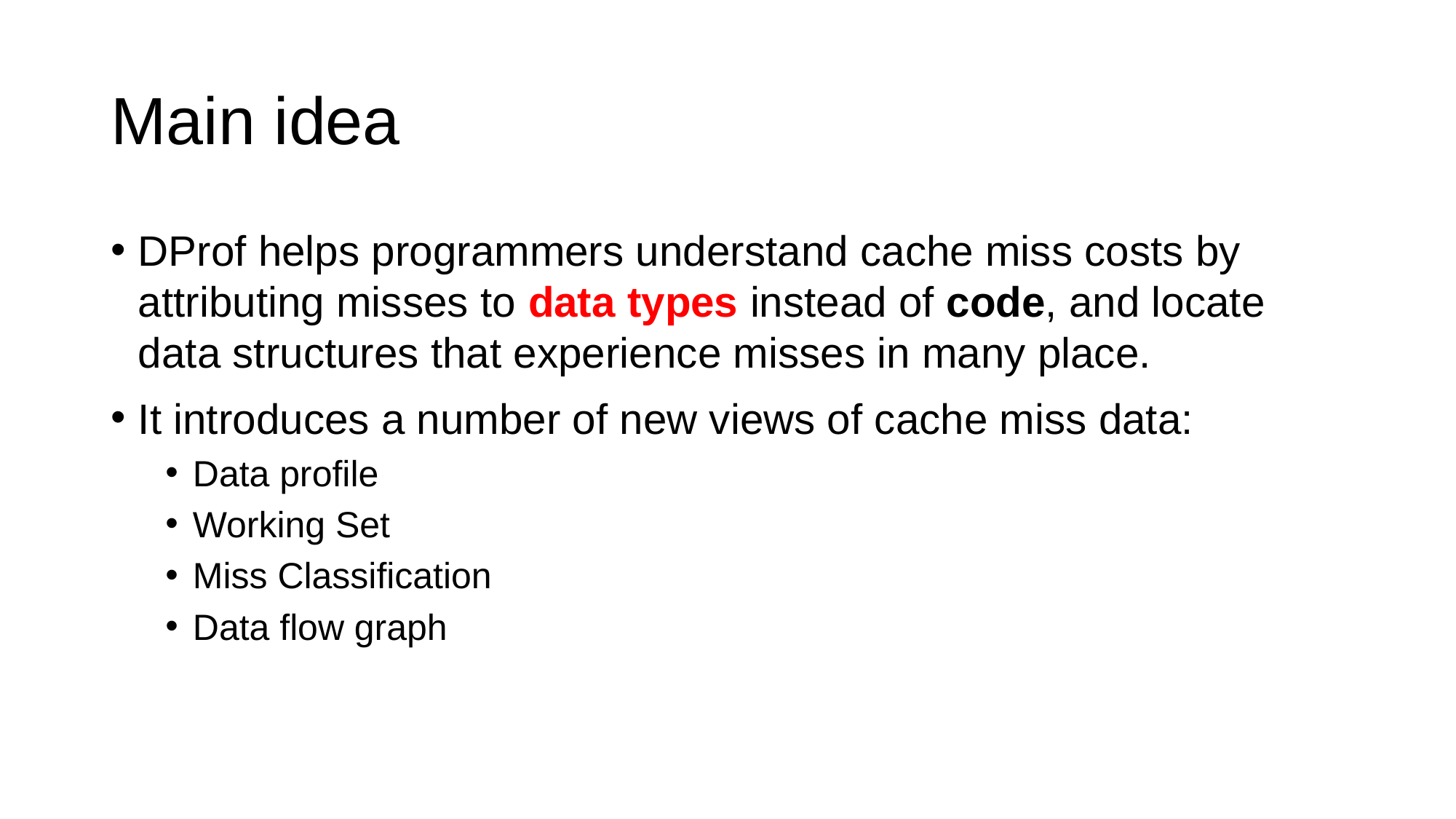

# Main idea
DProf helps programmers understand cache miss costs by attributing misses to data types instead of code, and locate data structures that experience misses in many place.
It introduces a number of new views of cache miss data:
Data profile
Working Set
Miss Classification
Data flow graph